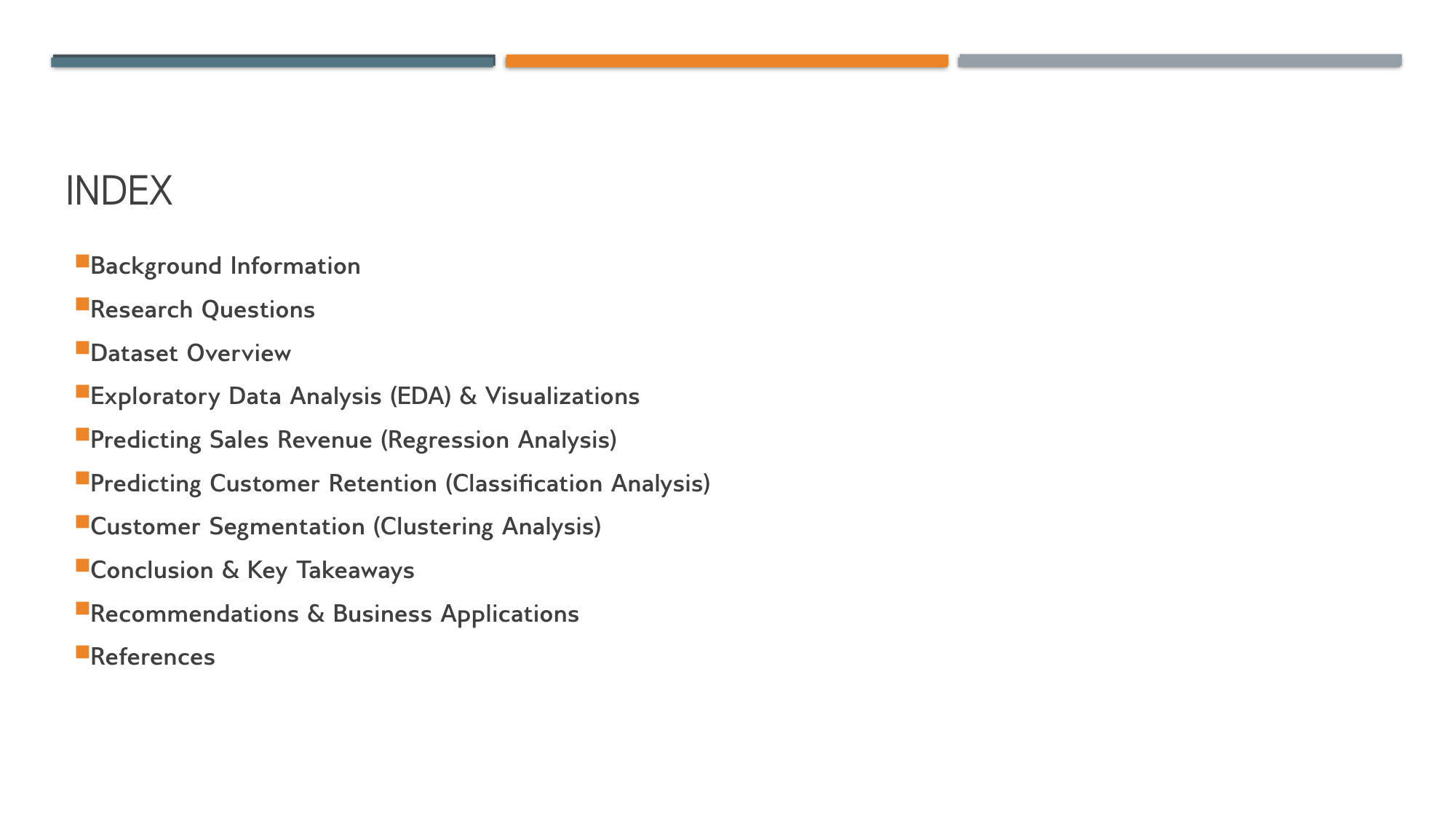

# Index
Background Information
Research Questions
Dataset Overview
Exploratory Data Analysis (EDA) & Visualizations
Predicting Sales Revenue (Regression Analysis)
Predicting Customer Retention (Classification Analysis)
Customer Segmentation (Clustering Analysis)
Conclusion & Key Takeaways
Recommendations & Business Applications
References